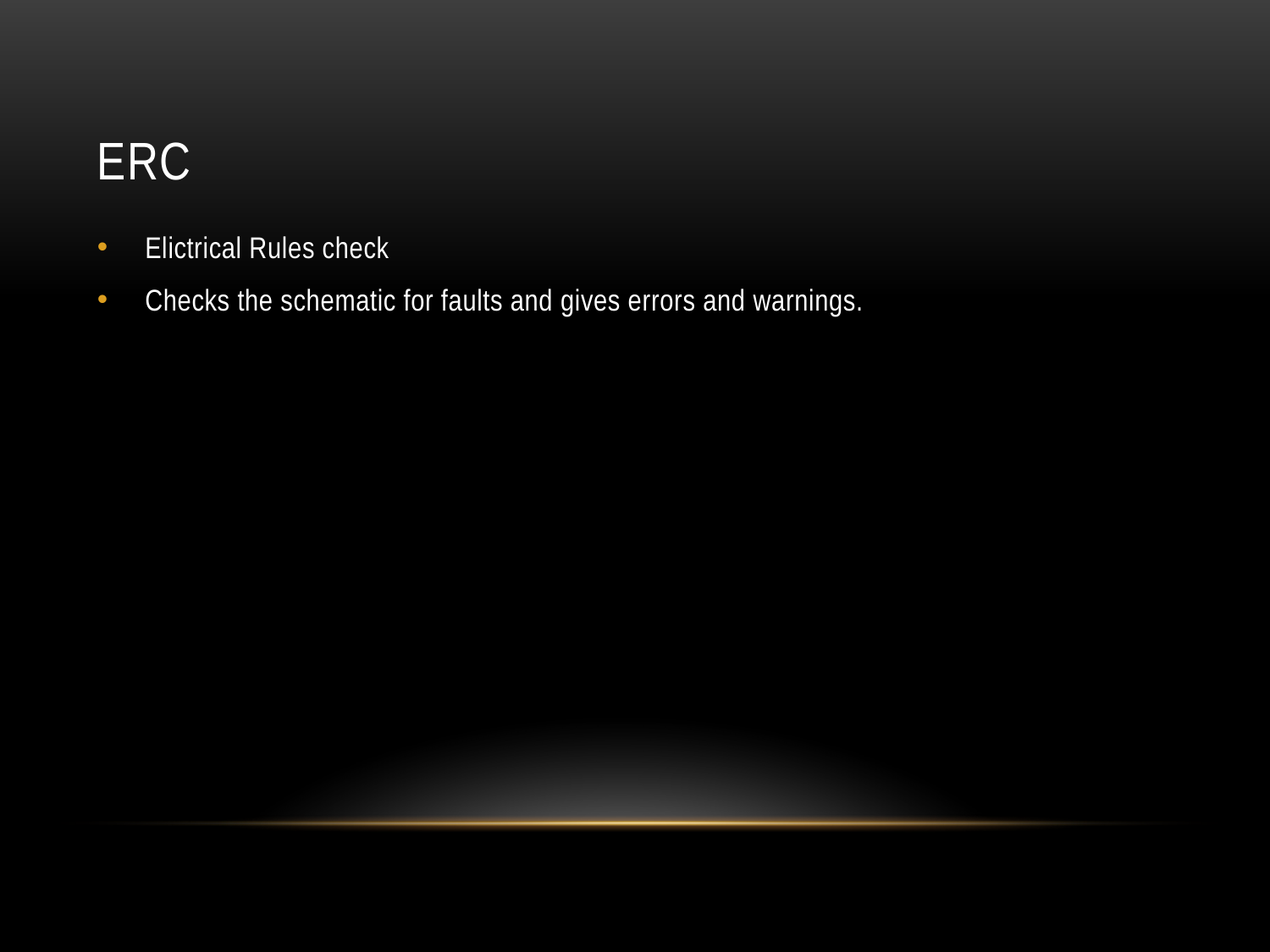

# ERC
Elictrical Rules check
Checks the schematic for faults and gives errors and warnings.